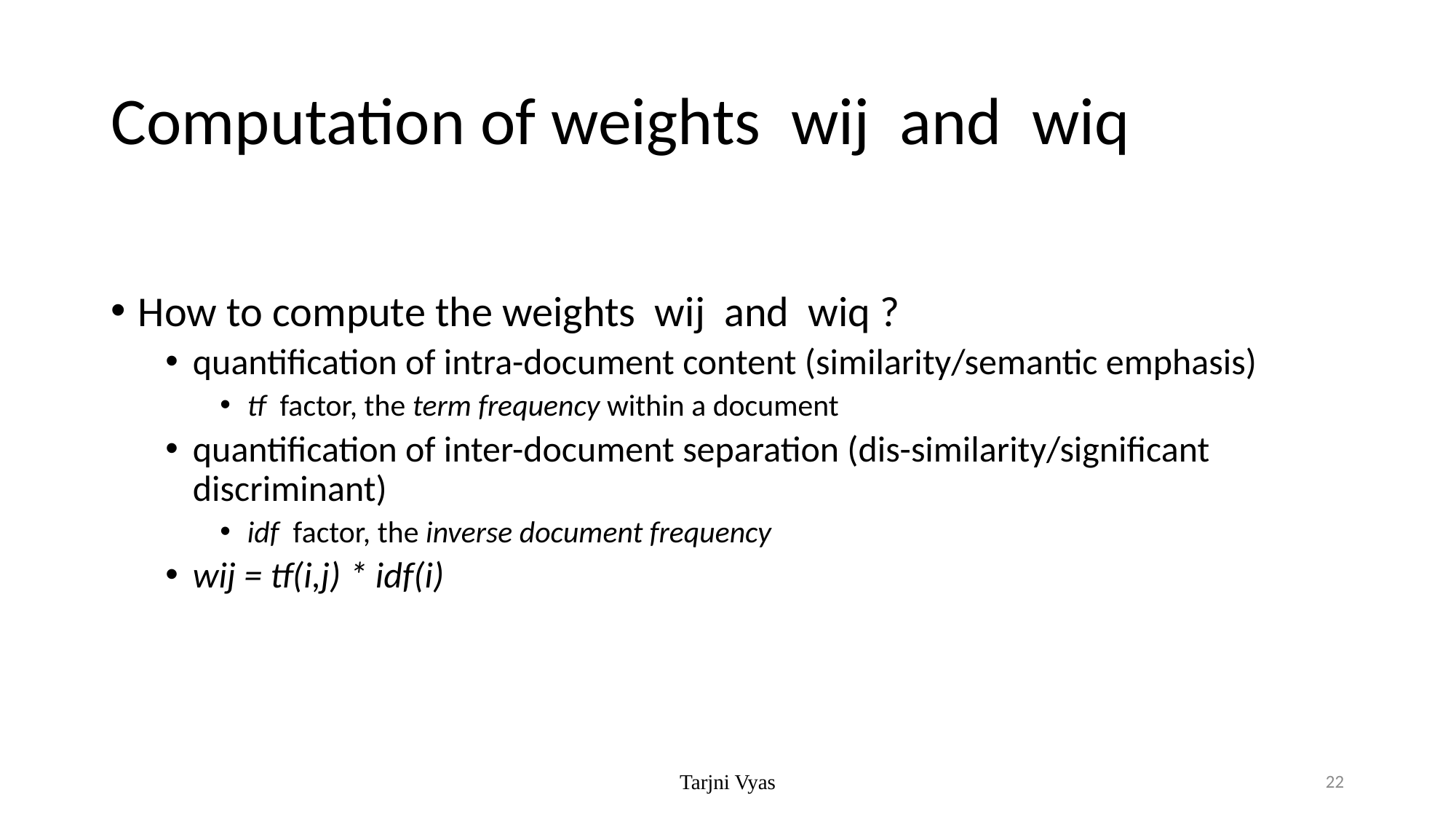

# Computation of weights  wij  and  wiq

How to compute the weights  wij  and  wiq ?
quantification of intra-document content (similarity/semantic emphasis)
tf  factor, the term frequency within a document
quantification of inter-document separation (dis-similarity/significant discriminant)
idf  factor, the inverse document frequency
wij = tf(i,j) * idf(i)

Tarjni Vyas
22